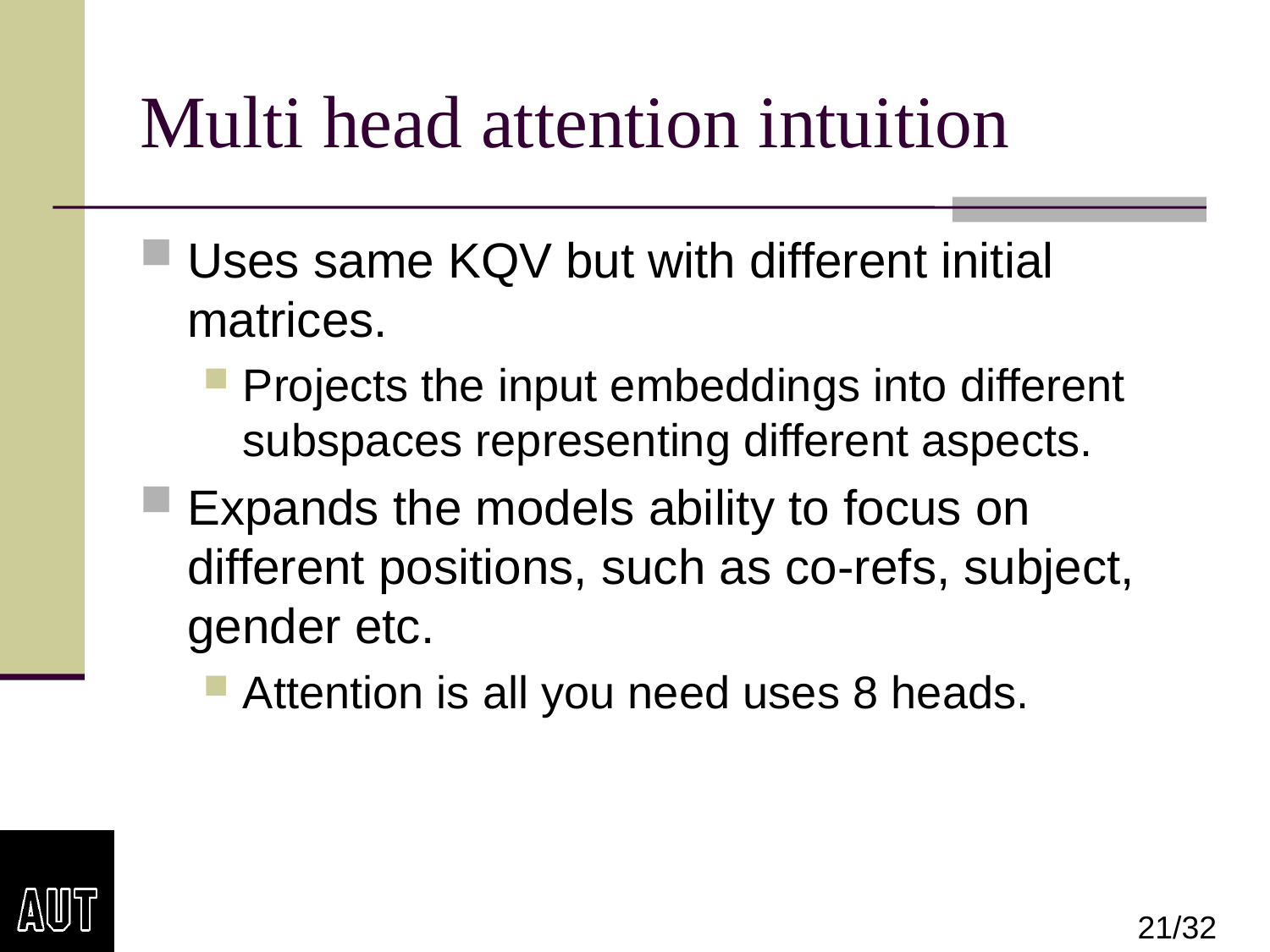

# Multi head attention intuition
Uses same KQV but with different initial matrices.
Projects the input embeddings into different subspaces representing different aspects.
Expands the models ability to focus on different positions, such as co-refs, subject, gender etc.
Attention is all you need uses 8 heads.